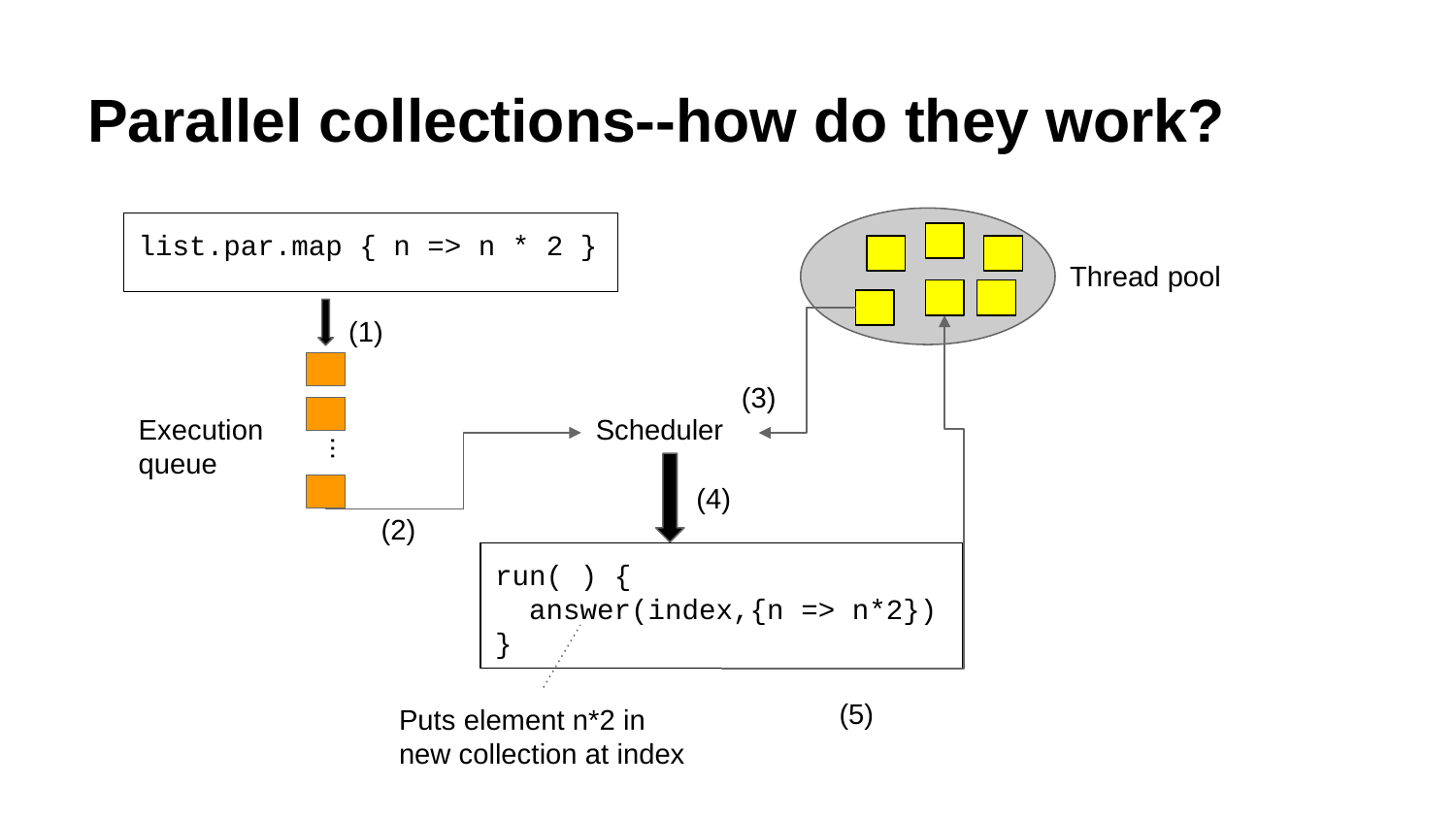

# Parallel collections--how do they work?

list.par.map { n => n * 2 }

Thread pool

(1)

(3)
Execution
queue

Scheduler
...

(4)

(2)
run( ) {
  answer(index,{n => n*2})
}
(5)
Puts element n*2 in new collection at index